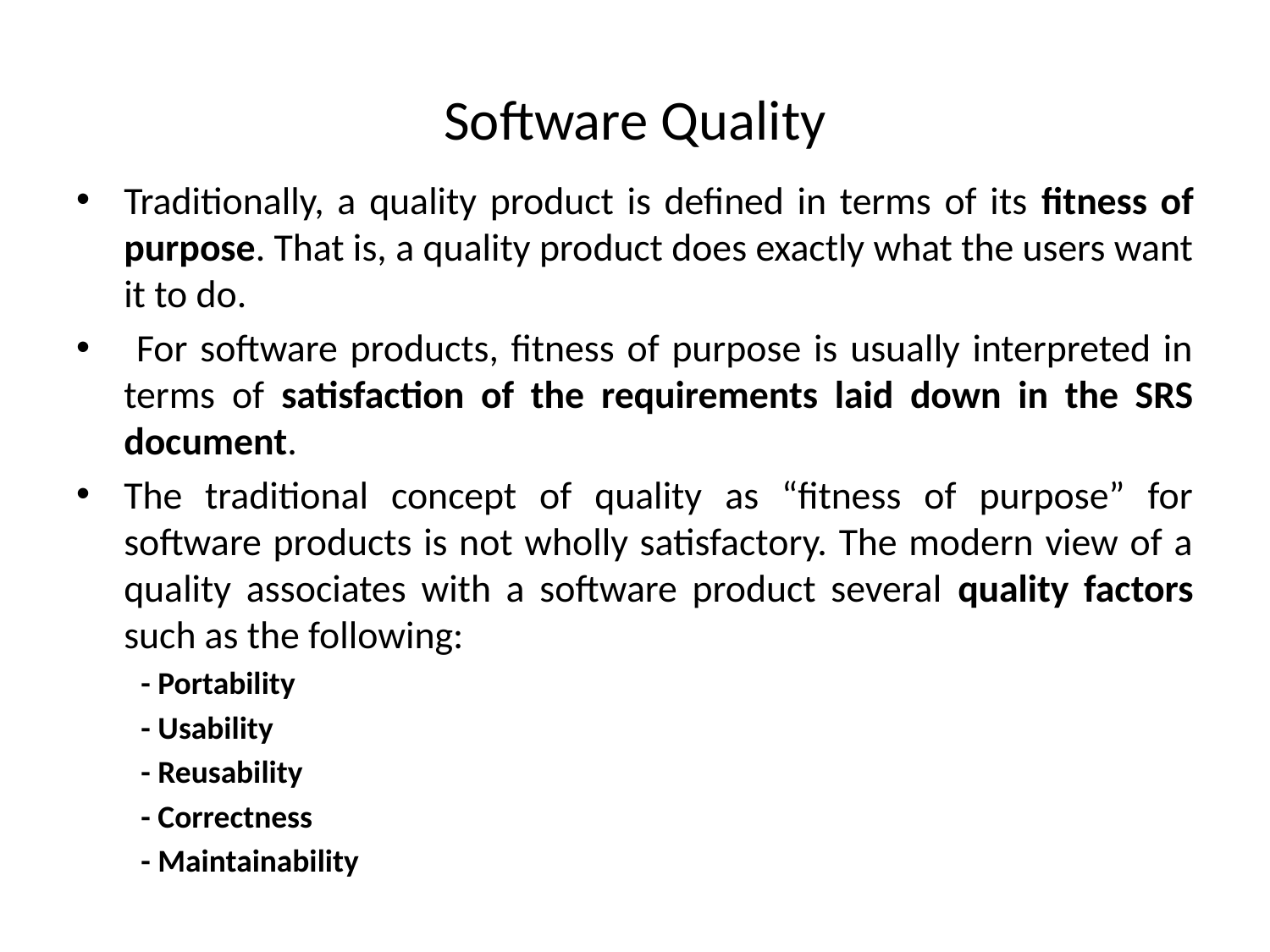

# Software Quality
Traditionally, a quality product is defined in terms of its fitness of purpose. That is, a quality product does exactly what the users want it to do.
 For software products, fitness of purpose is usually interpreted in terms of satisfaction of the requirements laid down in the SRS document.
The traditional concept of quality as “fitness of purpose” for software products is not wholly satisfactory. The modern view of a quality associates with a software product several quality factors such as the following:
         - Portability
         - Usability
         - Reusability
         - Correctness
         - Maintainability